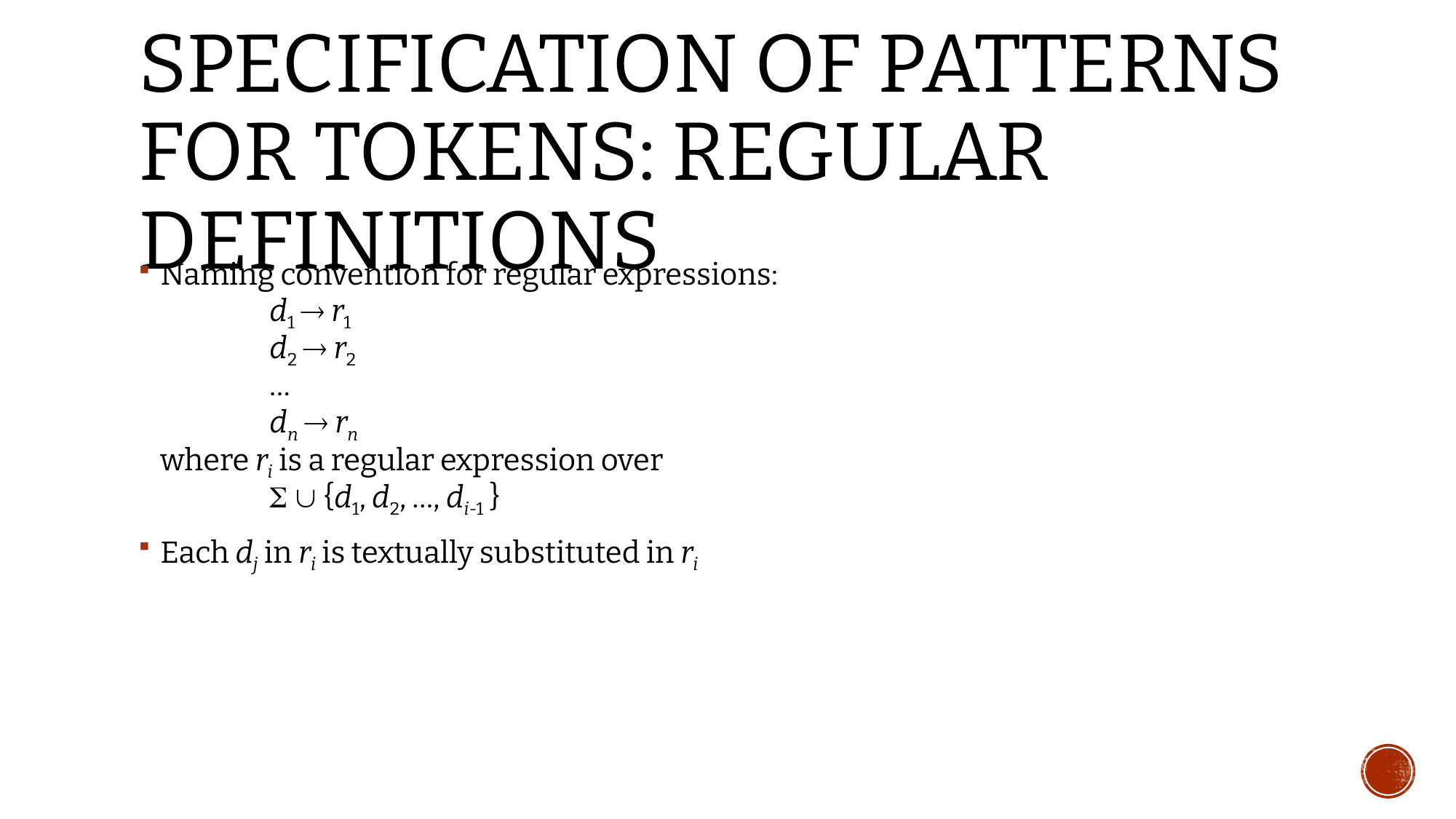

# Specification of Patterns for Tokens: Regular Definitions
Naming convention for regular expressions:
	d1 → r1
	d2 → r2
	…
	dn → rn
where ri is a regular expression over
	Σ ∪ {d1, d2, …, di-1 }
Each dj in ri is textually substituted in ri